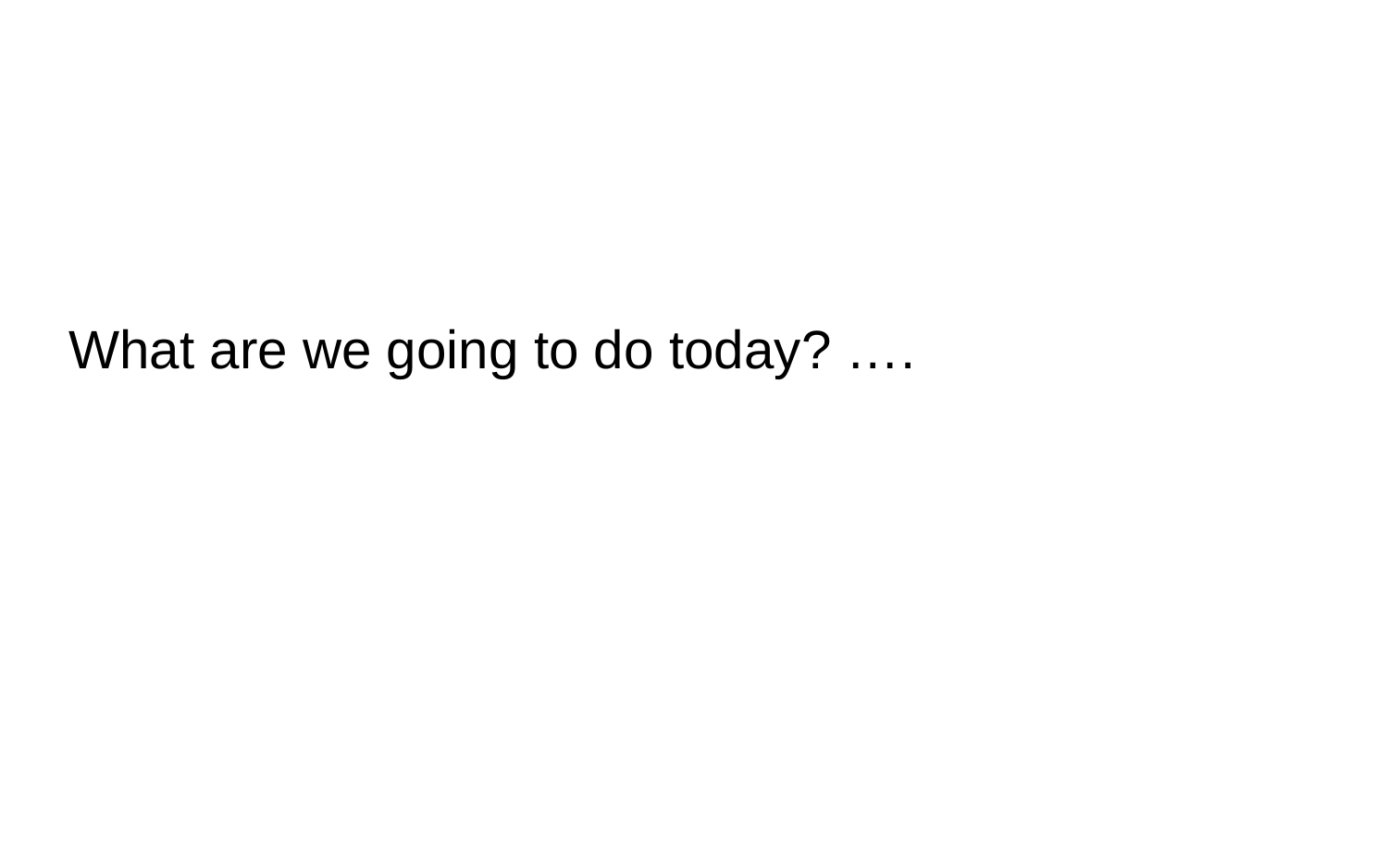

# What are we going to do today? ….